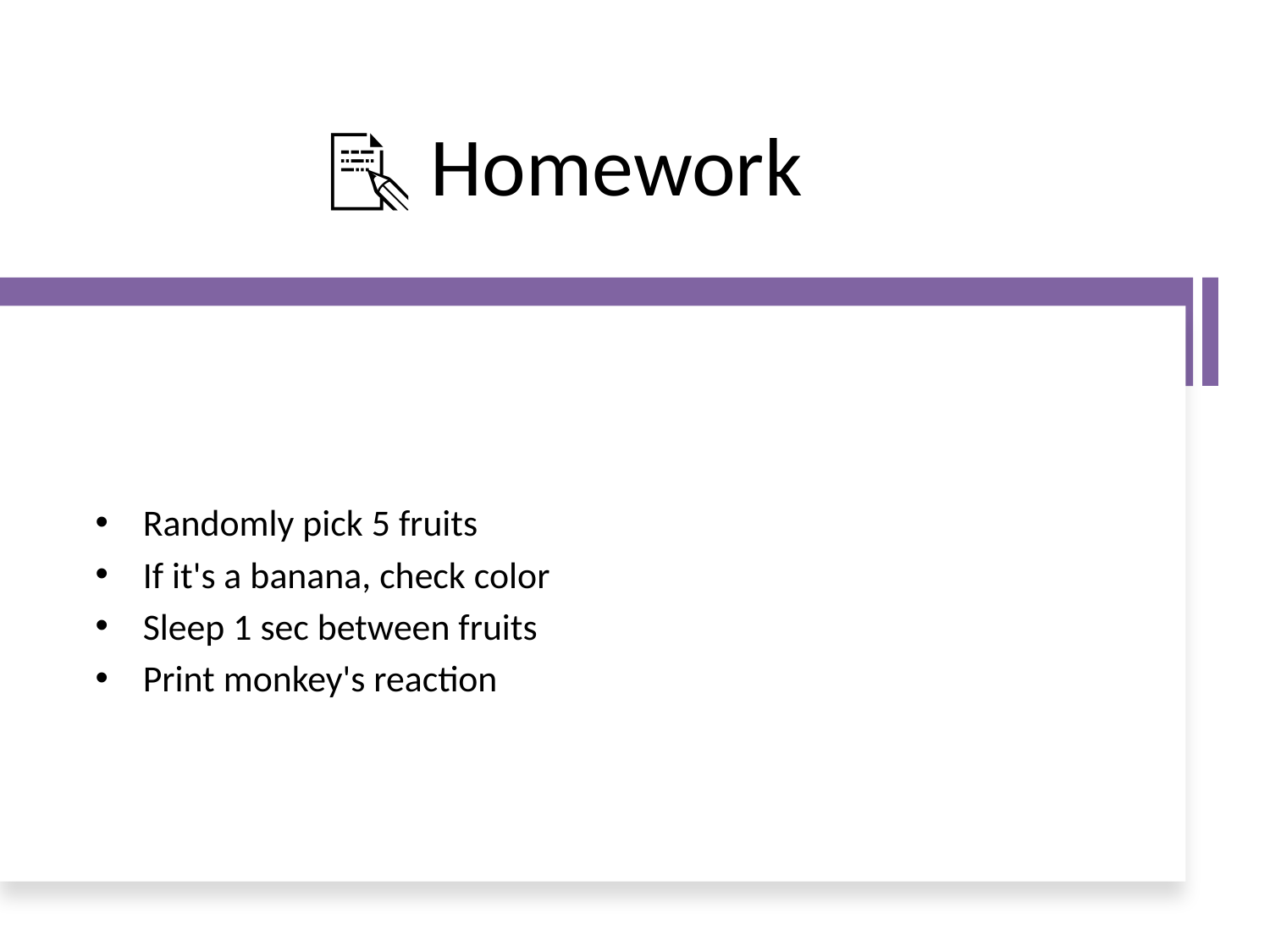

# 📝 Homework

Randomly pick 5 fruits
If it's a banana, check color
Sleep 1 sec between fruits
Print monkey's reaction